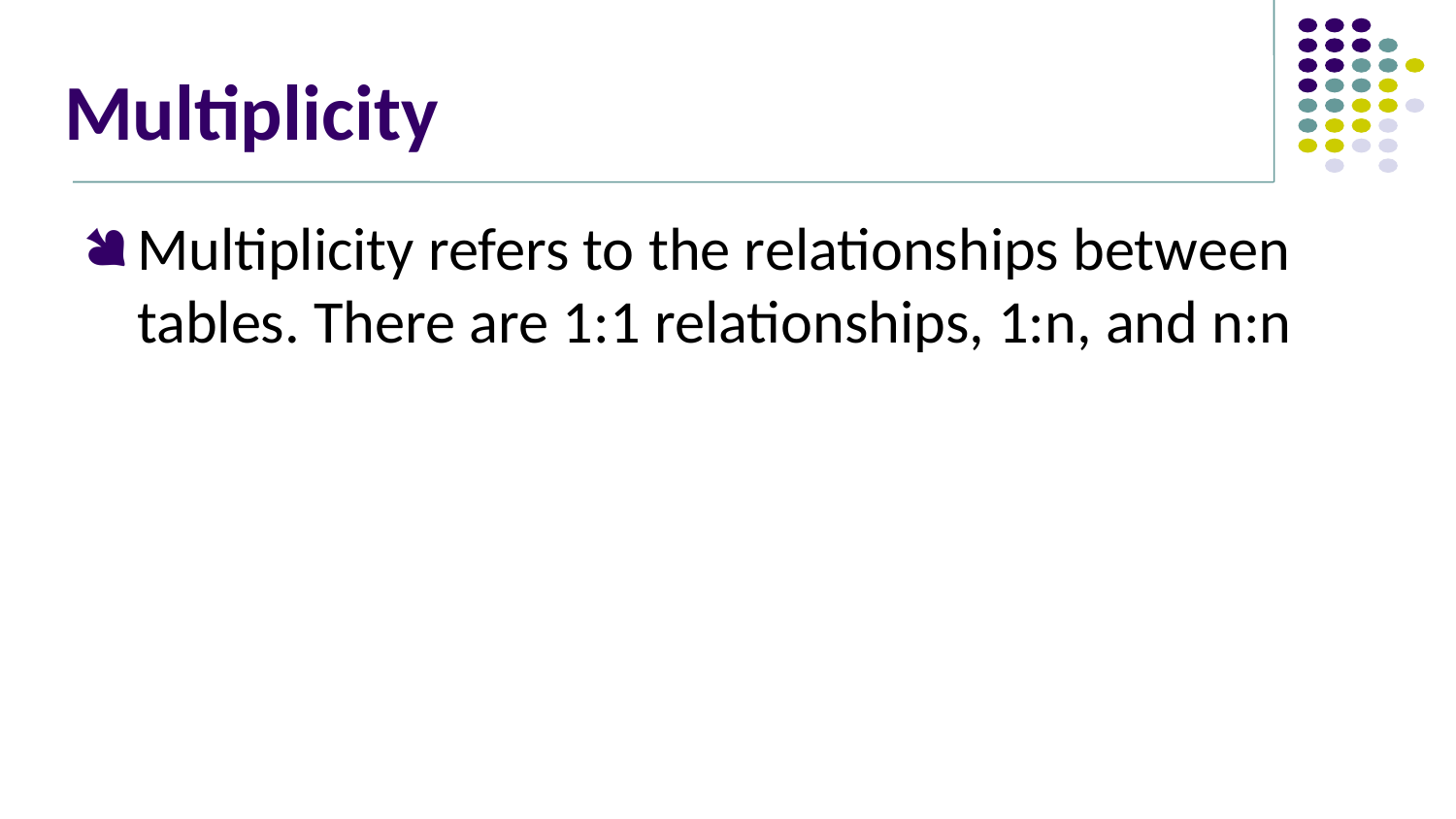

# Multiplicity
Multiplicity refers to the relationships between tables. There are 1:1 relationships, 1:n, and n:n